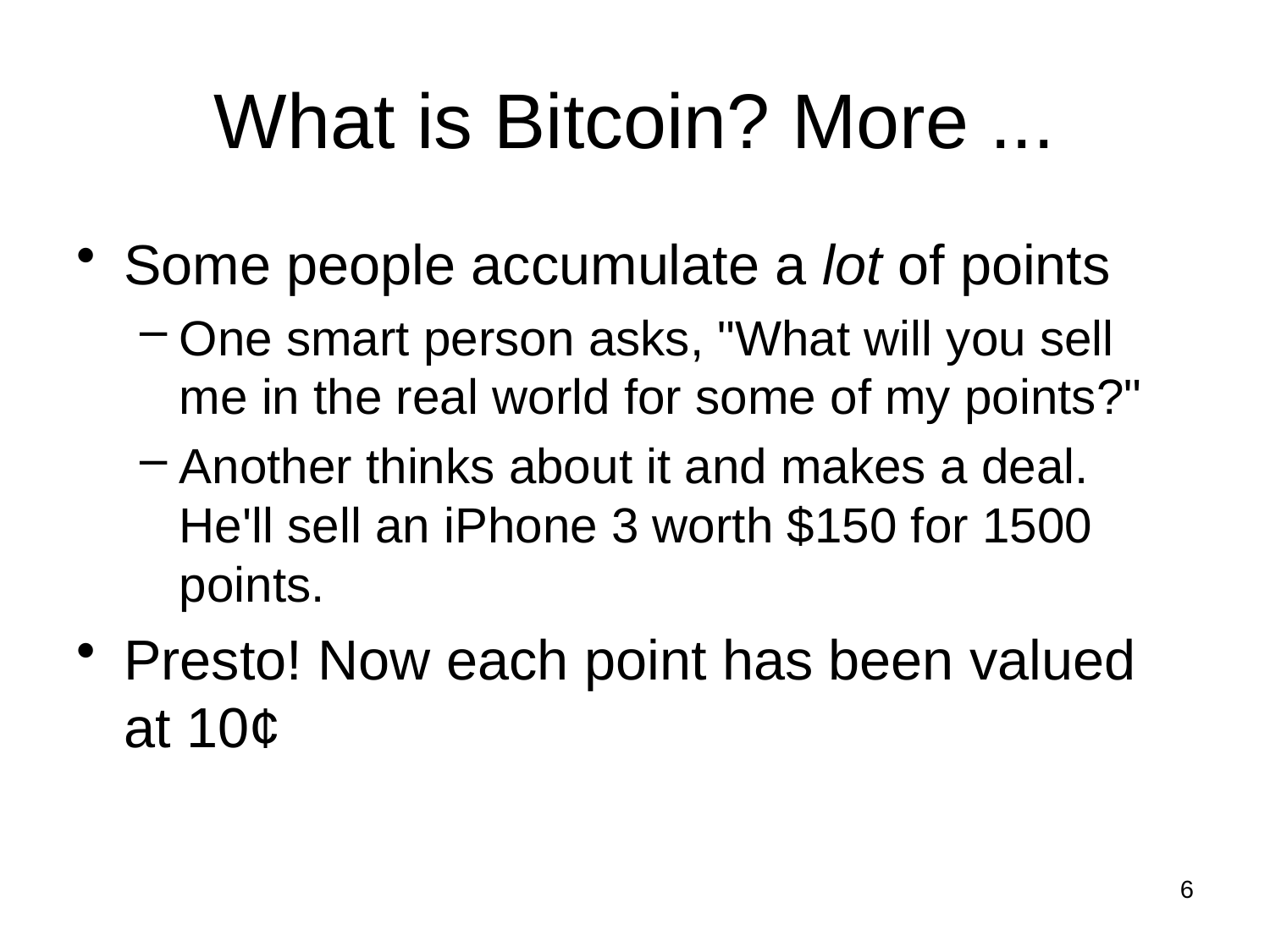

# What is Bitcoin? More ...
Some people accumulate a lot of points
One smart person asks, "What will you sell me in the real world for some of my points?"
Another thinks about it and makes a deal. He'll sell an iPhone 3 worth $150 for 1500 points.
Presto! Now each point has been valued at 10¢

6